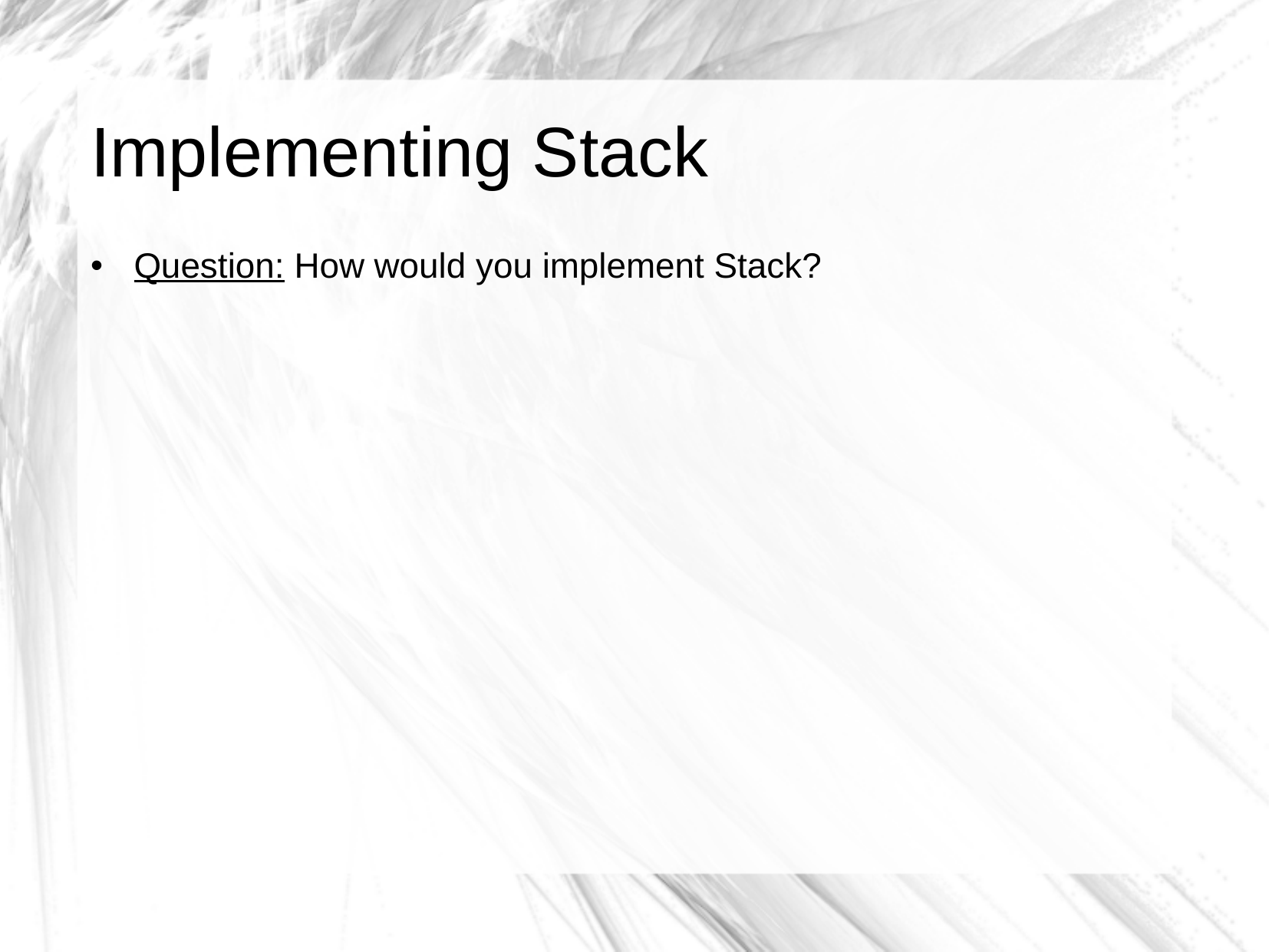

# Implementing Stack
Question: How would you implement Stack?